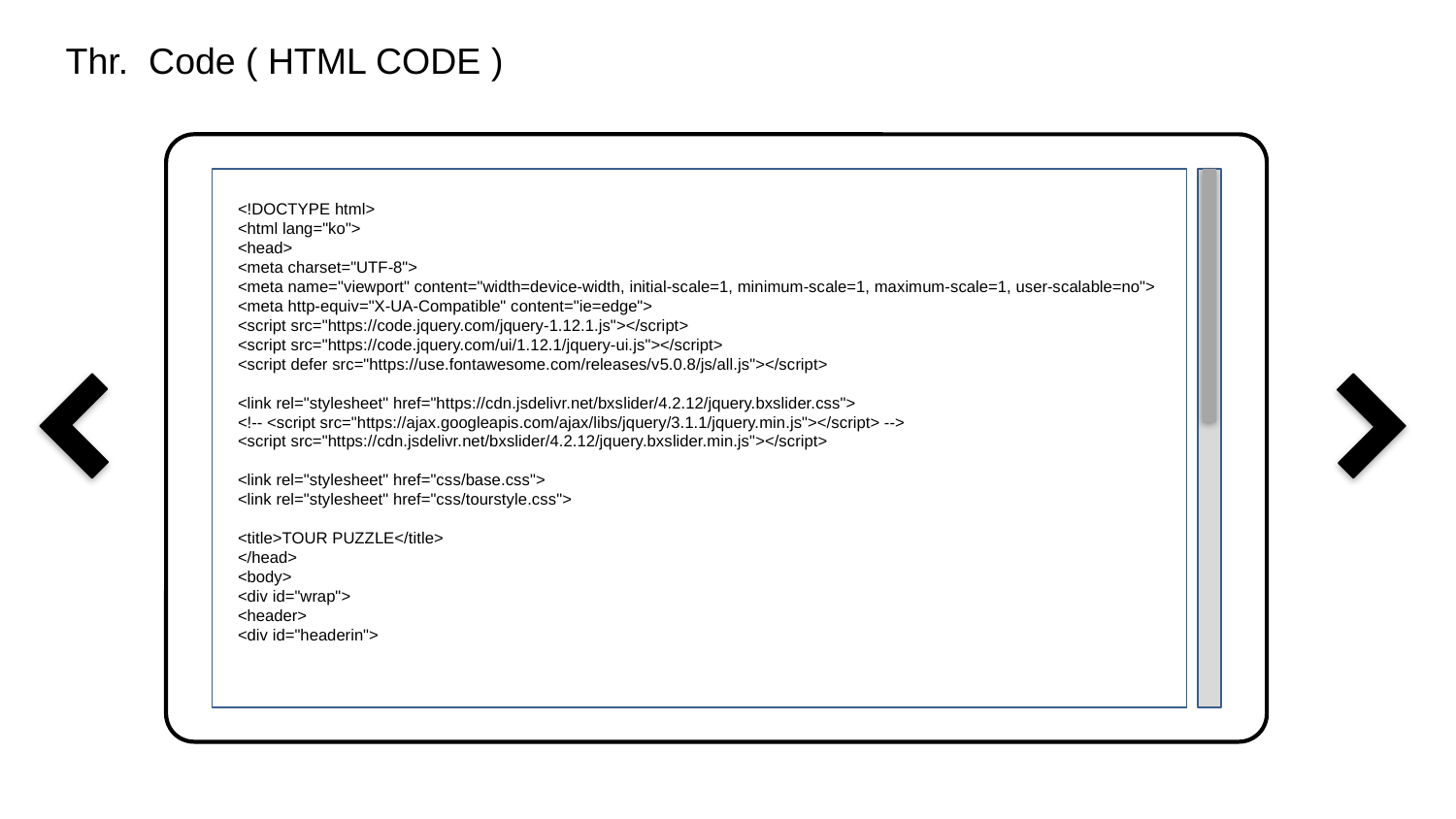

Thr.  Code ( HTML CODE )

<!DOCTYPE html>
<html lang="ko">
<head>
<meta charset="UTF-8">
<meta name="viewport" content="width=device-width, initial-scale=1, minimum-scale=1, maximum-scale=1, user-scalable=no">
<meta http-equiv="X-UA-Compatible" content="ie=edge">
<script src="https://code.jquery.com/jquery-1.12.1.js"></script>
<script src="https://code.jquery.com/ui/1.12.1/jquery-ui.js"></script>
<script defer src="https://use.fontawesome.com/releases/v5.0.8/js/all.js"></script>
<link rel="stylesheet" href="https://cdn.jsdelivr.net/bxslider/4.2.12/jquery.bxslider.css">
<!-- <script src="https://ajax.googleapis.com/ajax/libs/jquery/3.1.1/jquery.min.js"></script> -->
<script src="https://cdn.jsdelivr.net/bxslider/4.2.12/jquery.bxslider.min.js"></script>
<link rel="stylesheet" href="css/base.css">
<link rel="stylesheet" href="css/tourstyle.css">
<title>TOUR PUZZLE</title>
</head>
<body>
<div id="wrap">
<header>
<div id="headerin">